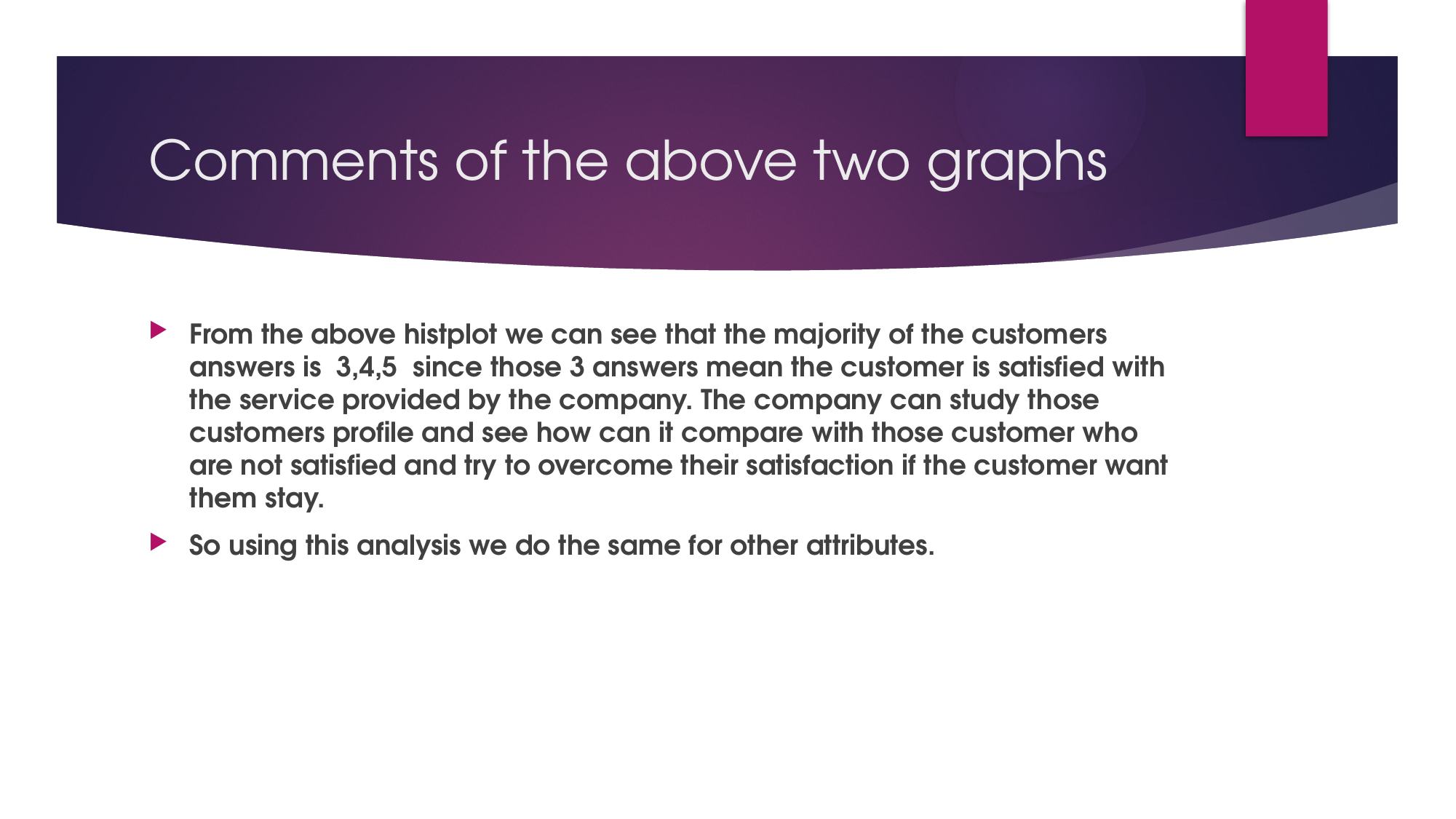

# Comments of the above two graphs
From the above histplot we can see that the majority of the customers  answers is  3,4,5  since those 3 answers mean the customer is satisfied with the service provided by the company. The company can study those customers profile and see how can it compare with those customer who are not satisfied and try to overcome their satisfaction if the customer want them stay.
So using this analysis we do the same for other attributes.